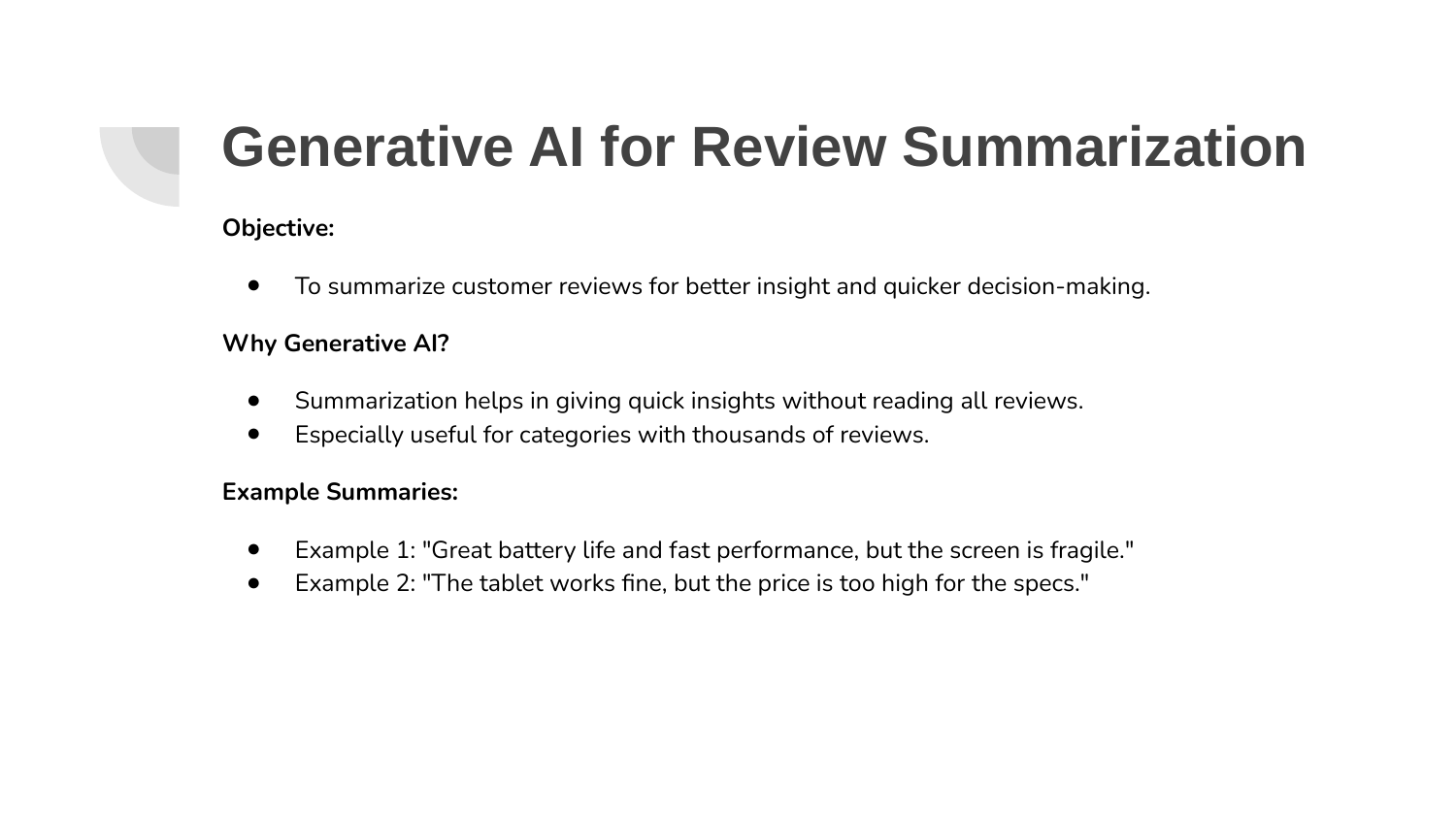

# Generative AI for Review Summarization
Objective:
To summarize customer reviews for better insight and quicker decision-making.
Why Generative AI?
Summarization helps in giving quick insights without reading all reviews.
Especially useful for categories with thousands of reviews.
Example Summaries:
Example 1: "Great battery life and fast performance, but the screen is fragile."
Example 2: "The tablet works fine, but the price is too high for the specs."